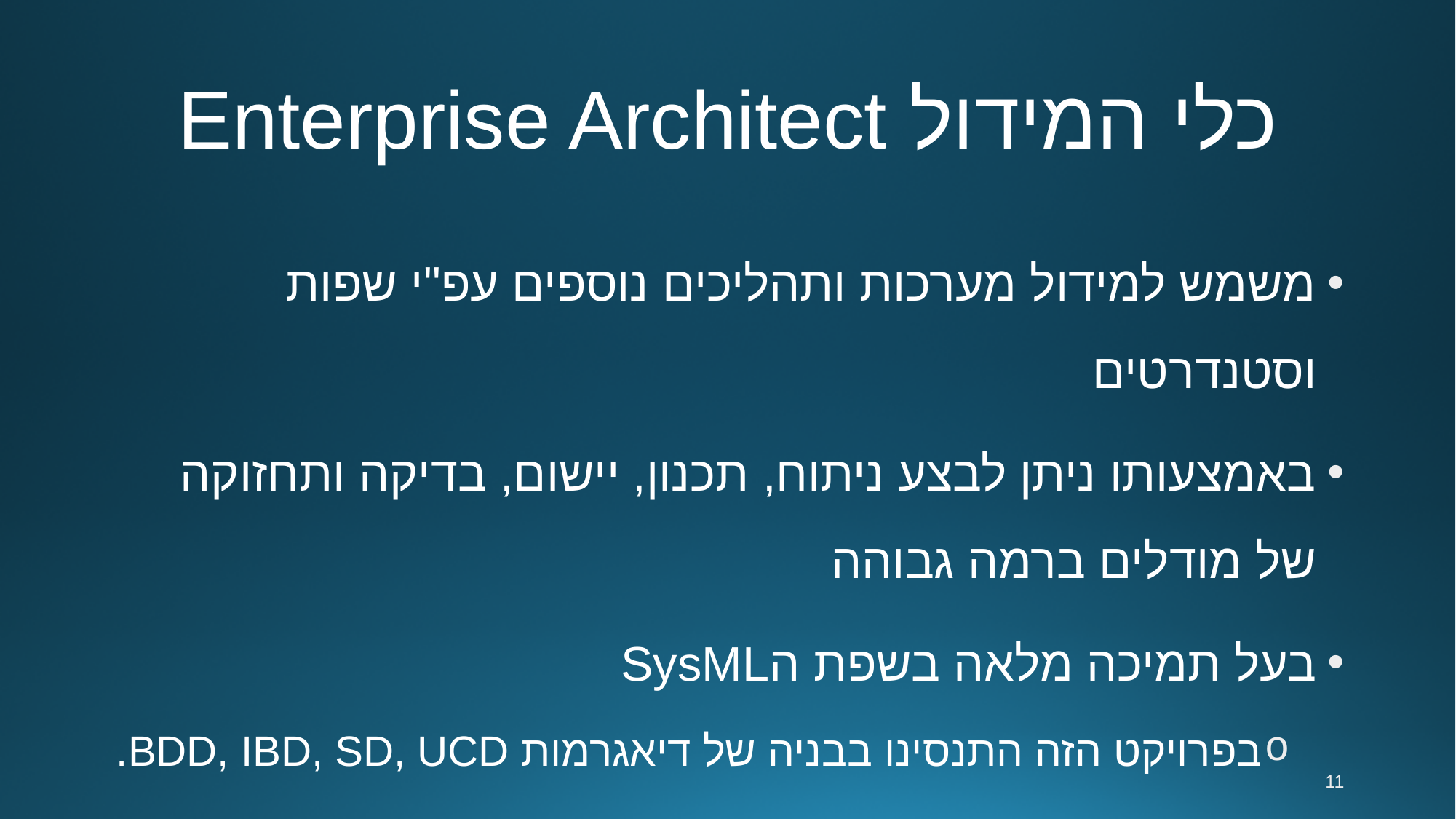

# כלי המידול Enterprise Architect
משמש למידול מערכות ותהליכים נוספים עפ"י שפות וסטנדרטים
באמצעותו ניתן לבצע ניתוח, תכנון, יישום, בדיקה ותחזוקה של מודלים ברמה גבוהה
בעל תמיכה מלאה בשפת הSysML
בפרויקט הזה התנסינו בבניה של דיאגרמות BDD, IBD, SD, UCD.
11